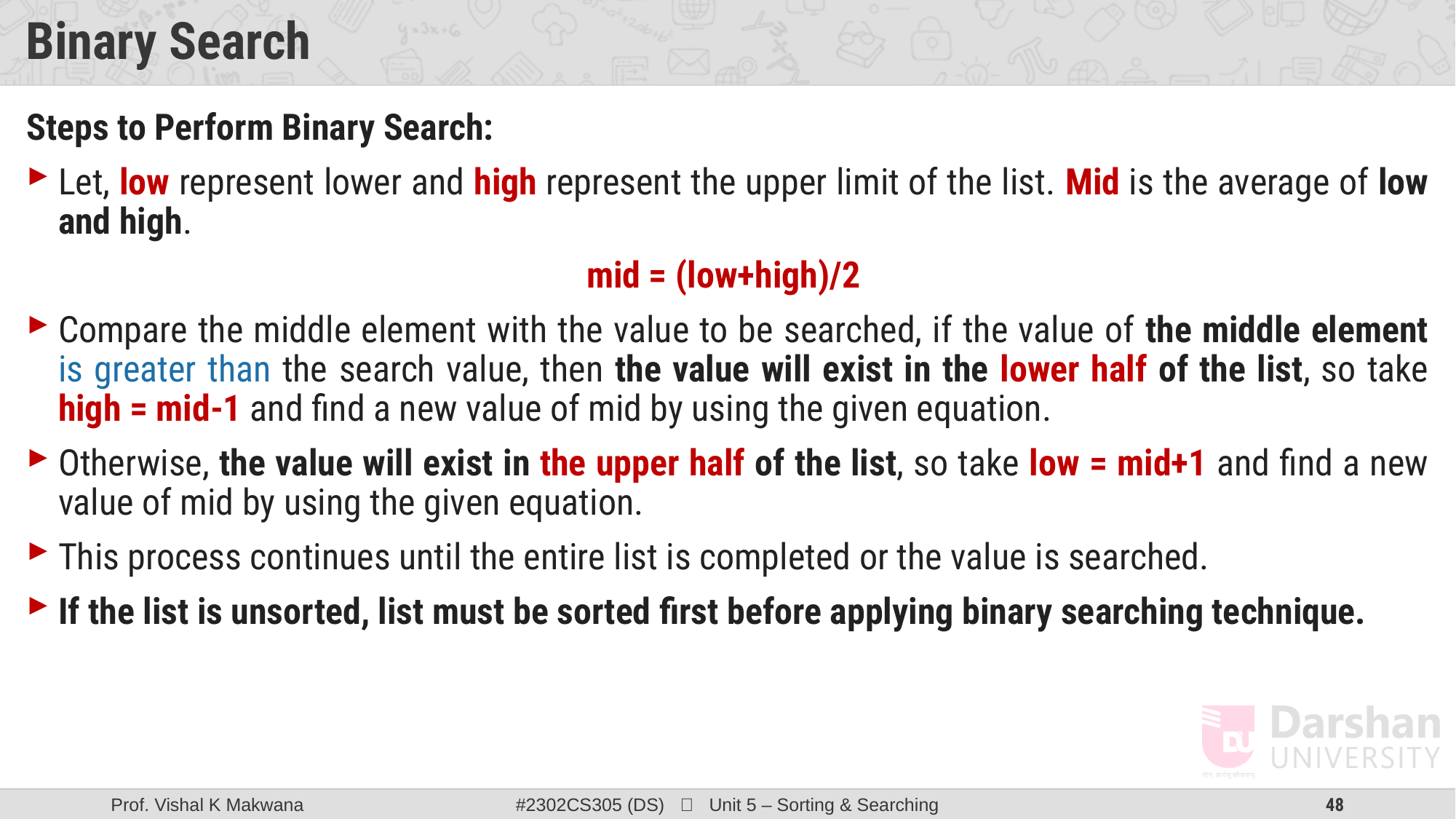

# Binary Search
Steps to Perform Binary Search:
Let, low represent lower and high represent the upper limit of the list. Mid is the average of low and high.
mid = (low+high)/2
Compare the middle element with the value to be searched, if the value of the middle element is greater than the search value, then the value will exist in the lower half of the list, so take high = mid-1 and find a new value of mid by using the given equation.
Otherwise, the value will exist in the upper half of the list, so take low = mid+1 and find a new value of mid by using the given equation.
This process continues until the entire list is completed or the value is searched.
If the list is unsorted, list must be sorted first before applying binary searching technique.